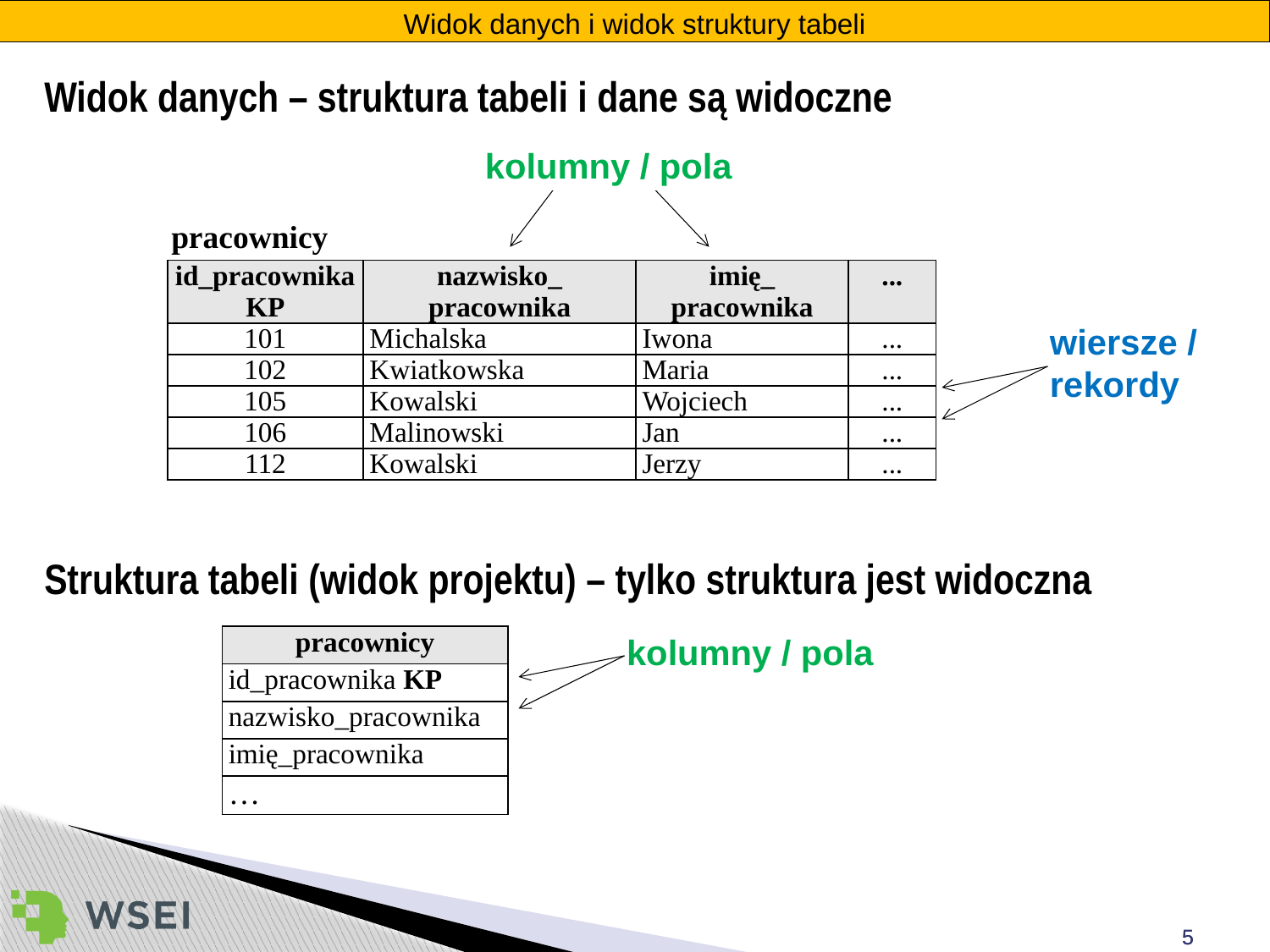

Widok danych i widok struktury tabeli
Widok danych – struktura tabeli i dane są widoczne
kolumny / pola

pracownicy
| id\_pracownika KP | nazwisko\_ pracownika | imię\_ pracownika | ... |
| --- | --- | --- | --- |
| 101 | Michalska | Iwona | ... |
| 102 | Kwiatkowska | Maria | ... |
| 105 | Kowalski | Wojciech | ... |
| 106 | Malinowski | Jan | ... |
| 112 | Kowalski | Jerzy | ... |
wiersze / rekordy

Struktura tabeli (widok projektu) – tylko struktura jest widoczna
kolumny / pola
| pracownicy |
| --- |
| id\_pracownika KP |
| nazwisko\_pracownika |
| imię\_pracownika |
| … |

5
5